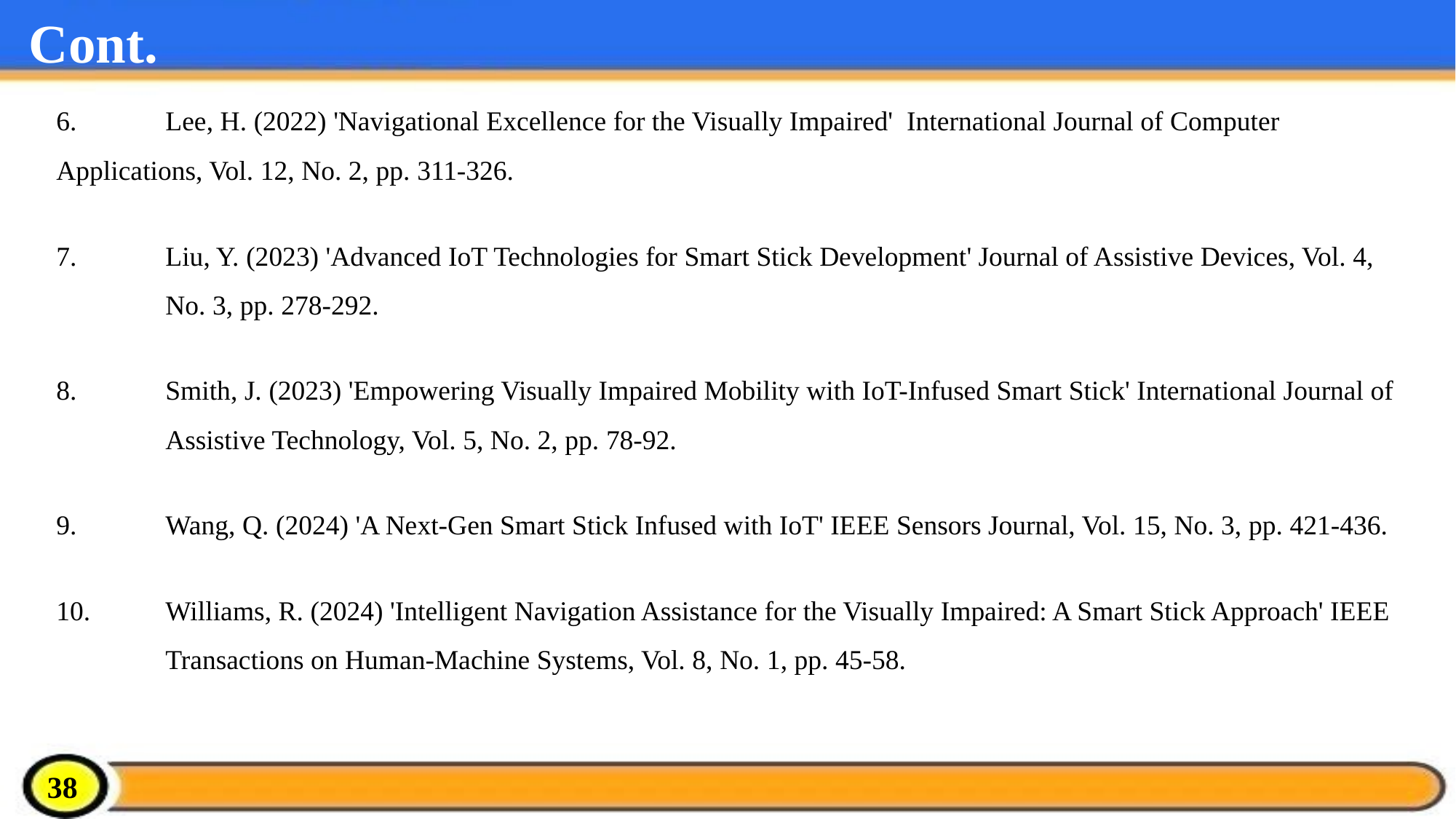

# Cont.
6.	Lee, H. (2022) 'Navigational Excellence for the Visually Impaired'  International Journal of Computer 	Applications, Vol. 12, No. 2, pp. 311-326.
7. 	Liu, Y. (2023) 'Advanced IoT Technologies for Smart Stick Development' Journal of Assistive Devices, Vol. 4, 	No. 3, pp. 278-292.
8. 	Smith, J. (2023) 'Empowering Visually Impaired Mobility with IoT-Infused Smart Stick' International Journal of 	Assistive Technology, Vol. 5, No. 2, pp. 78-92.
9. 	Wang, Q. (2024) 'A Next-Gen Smart Stick Infused with IoT' IEEE Sensors Journal, Vol. 15, No. 3, pp. 421-436.
10. 	Williams, R. (2024) 'Intelligent Navigation Assistance for the Visually Impaired: A Smart Stick Approach' IEEE 	Transactions on Human-Machine Systems, Vol. 8, No. 1, pp. 45-58.
38